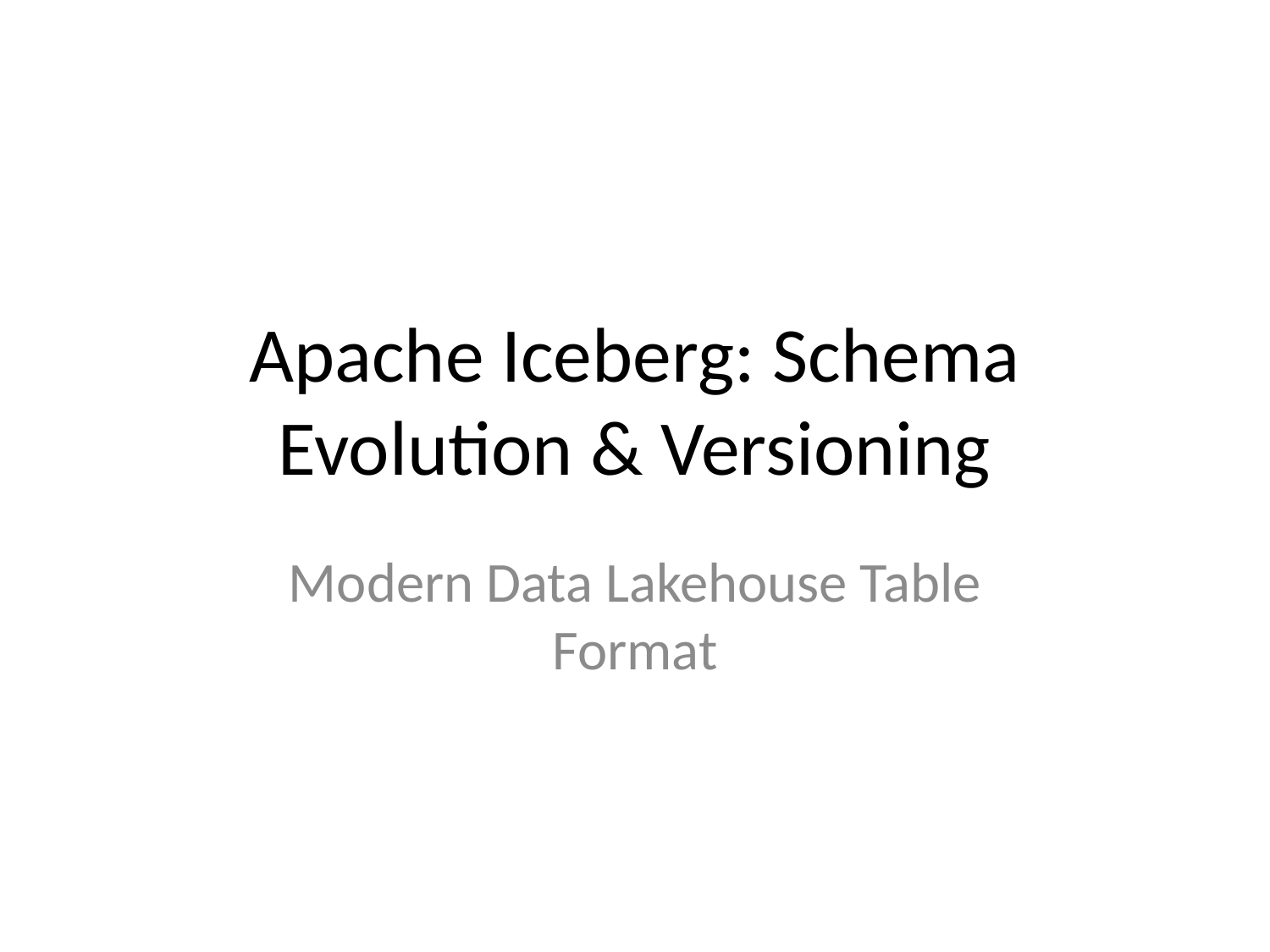

# Apache Iceberg: Schema Evolution & Versioning
Modern Data Lakehouse Table Format